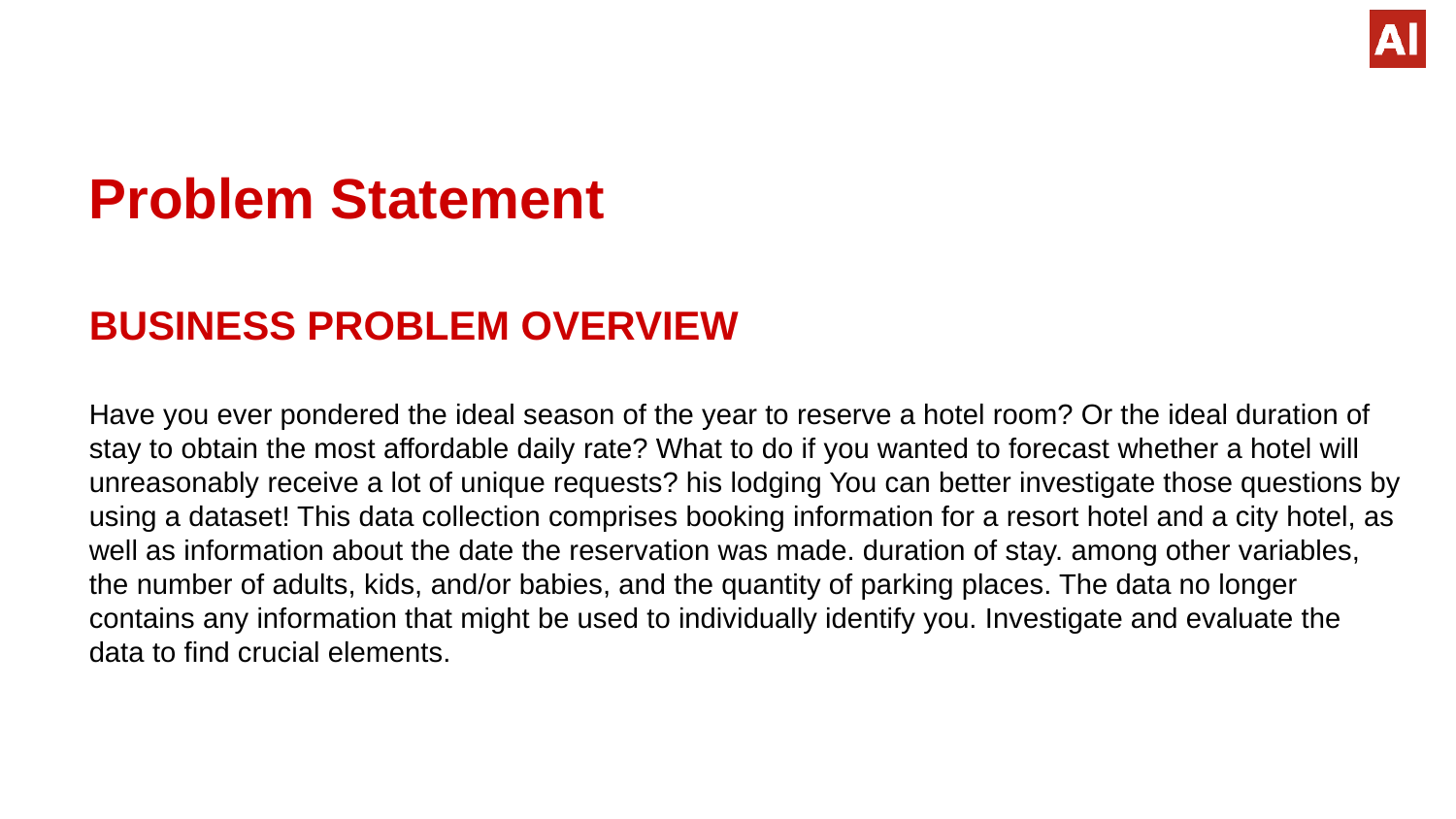

Problem Statement

BUSINESS PROBLEM OVERVIEW

Have you ever pondered the ideal season of the year to reserve a hotel room? Or the ideal duration of stay to obtain the most affordable daily rate? What to do if you wanted to forecast whether a hotel will unreasonably receive a lot of unique requests? his lodging You can better investigate those questions by using a dataset! This data collection comprises booking information for a resort hotel and a city hotel, as well as information about the date the reservation was made. duration of stay. among other variables, the number of adults, kids, and/or babies, and the quantity of parking places. The data no longer contains any information that might be used to individually identify you. Investigate and evaluate the data to find crucial elements.